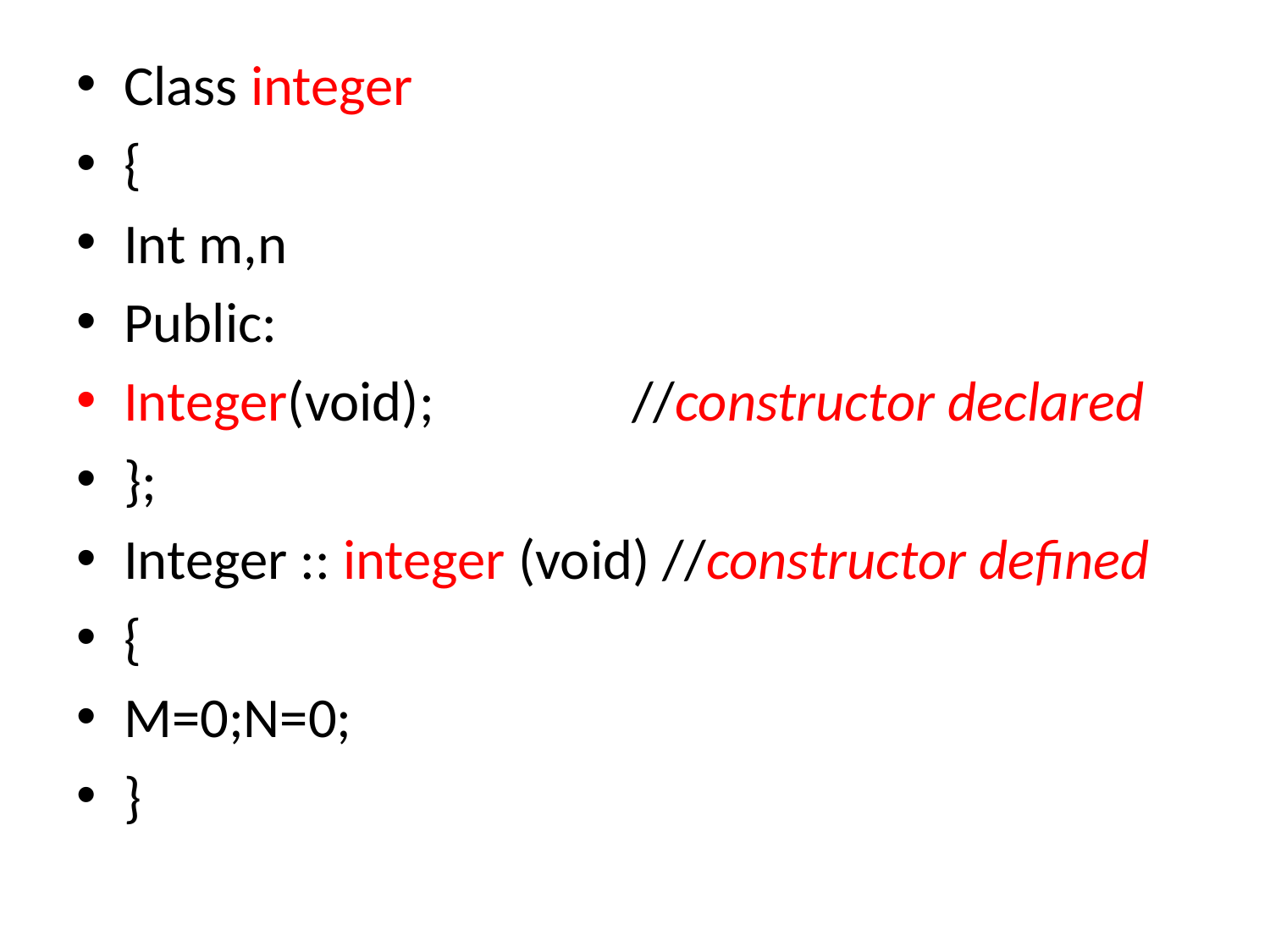

Class integer
{
Int m,n
Public:
Integer(void);		//constructor declared
};
Integer :: integer (void) //constructor defined
{
M=0;N=0;
}